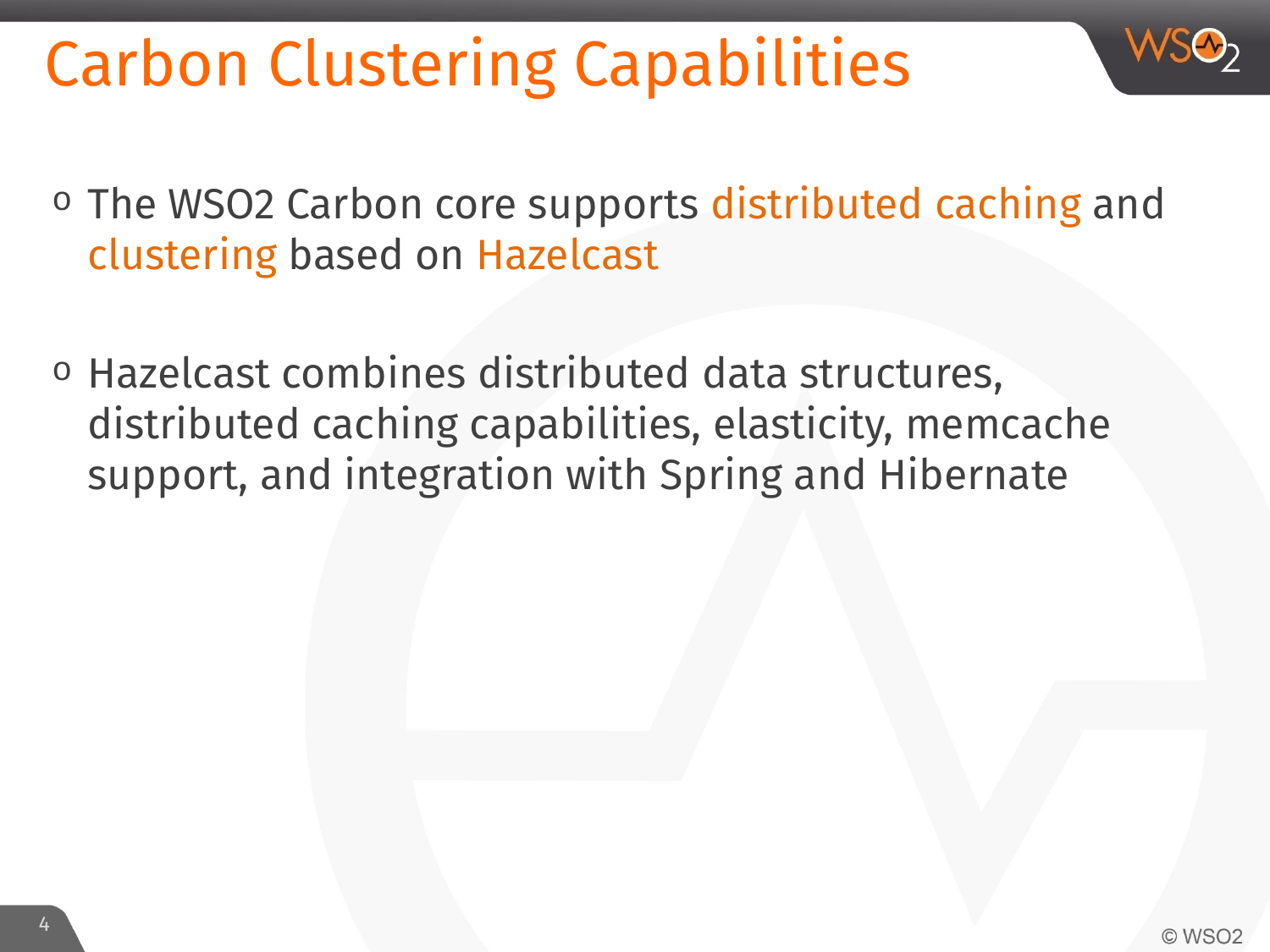

# Carbon Clustering Capabilities
The WSO2 Carbon core supports distributed caching and clustering based on Hazelcast

Hazelcast combines distributed data structures, distributed caching capabilities, elasticity, memcache support, and integration with Spring and Hibernate

4